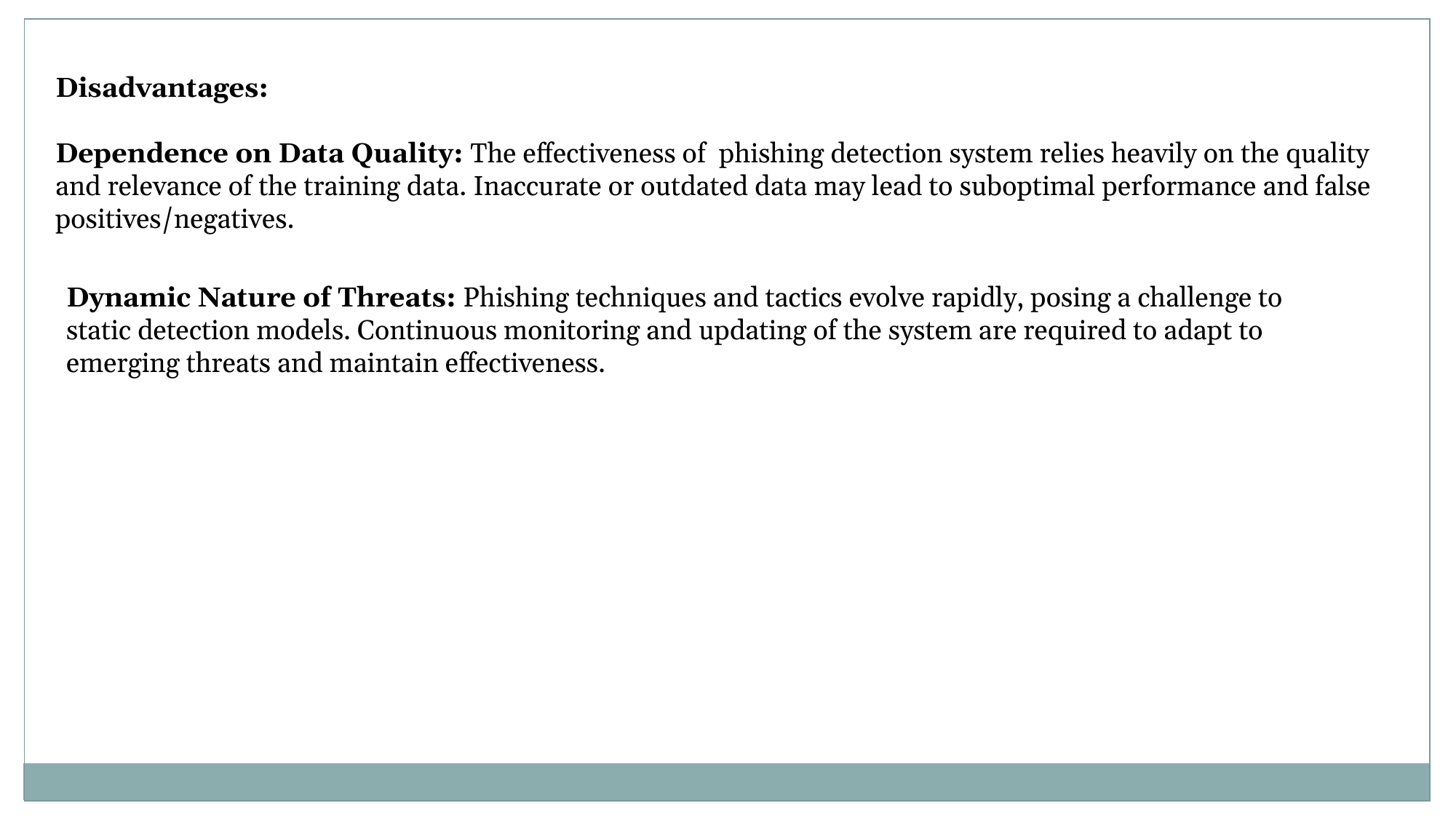

Disadvantages:

Dependence on Data Quality: The effectiveness of  phishing detection system relies heavily on the quality and relevance of the training data. Inaccurate or outdated data may lead to suboptimal performance and false positives/negatives.
Dynamic Nature of Threats: Phishing techniques and tactics evolve rapidly, posing a challenge to static detection models. Continuous monitoring and updating of the system are required to adapt to emerging threats and maintain effectiveness.